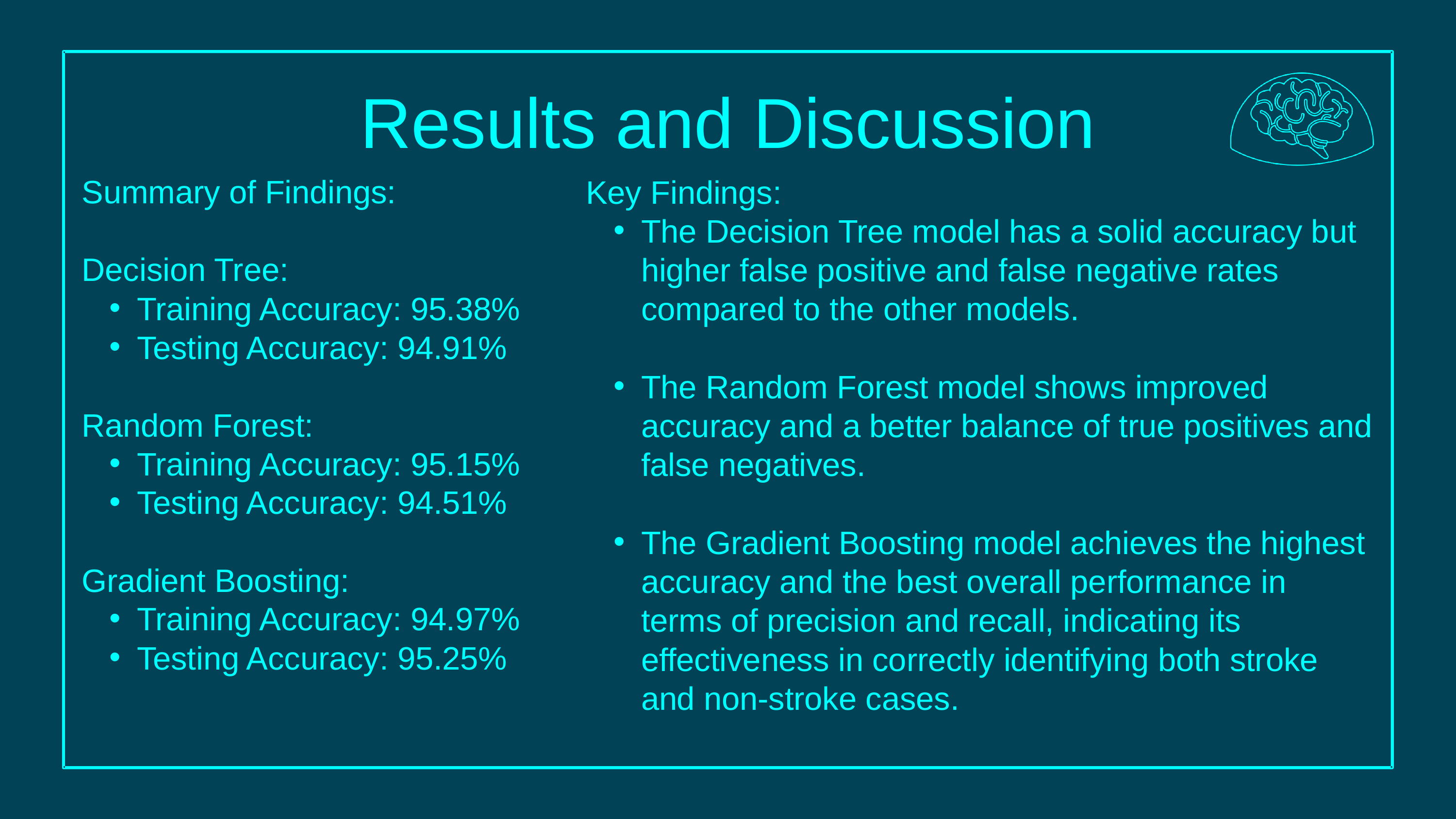

Results and Discussion
Summary of Findings:

Decision Tree:
Training Accuracy: 95.38%
Testing Accuracy: 94.91%

Random Forest:
Training Accuracy: 95.15%
Testing Accuracy: 94.51%

Gradient Boosting:
Training Accuracy: 94.97%
Testing Accuracy: 95.25%
Key Findings:
The Decision Tree model has a solid accuracy but higher false positive and false negative rates compared to the other models.

The Random Forest model shows improved accuracy and a better balance of true positives and false negatives.

The Gradient Boosting model achieves the highest accuracy and the best overall performance in terms of precision and recall, indicating its effectiveness in correctly identifying both stroke and non-stroke cases.